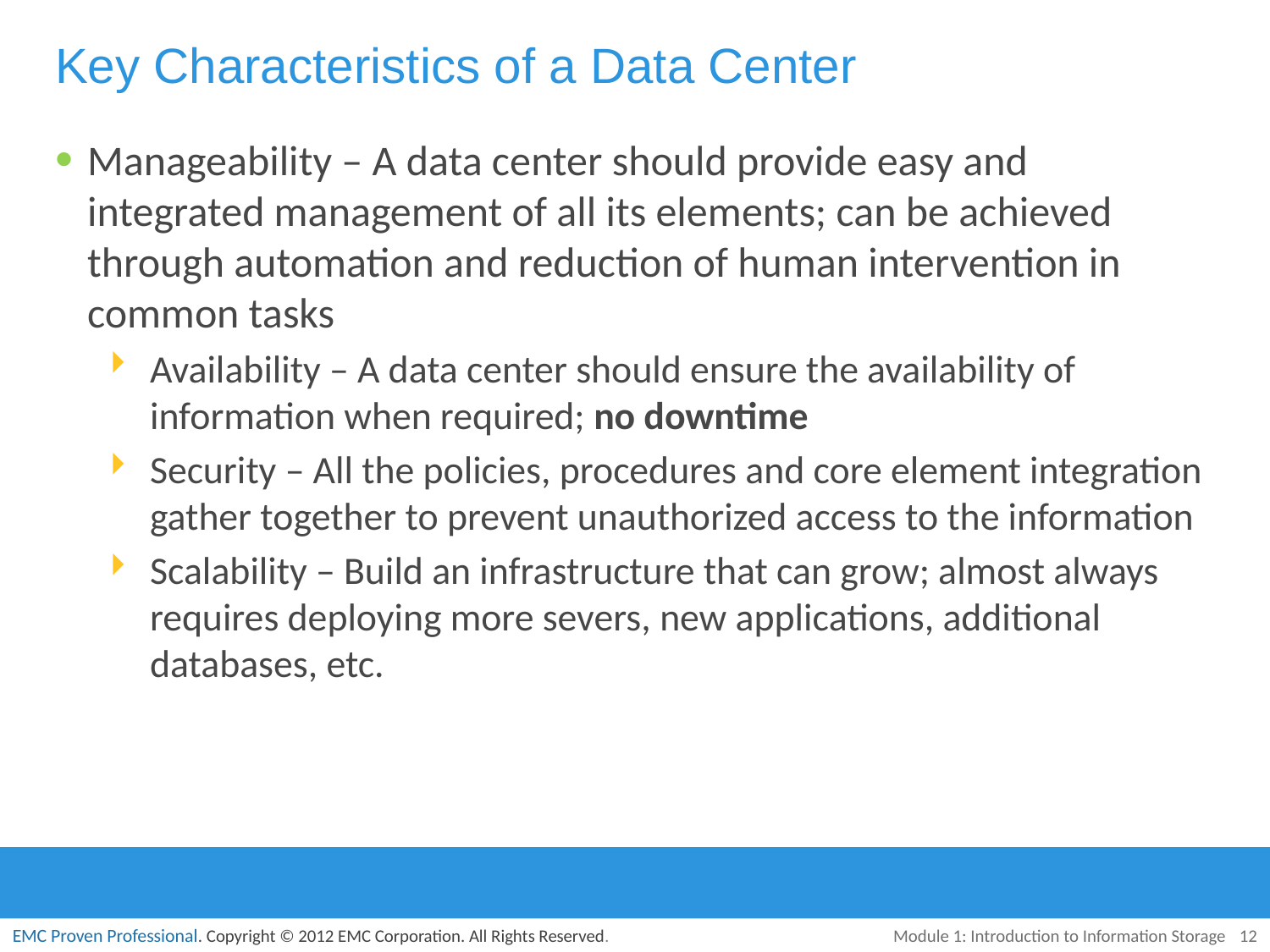

# Key Characteristics of a Data Center
Manageability – A data center should provide easy and integrated management of all its elements; can be achieved through automation and reduction of human intervention in common tasks
Availability – A data center should ensure the availability of information when required; no downtime
Security – All the policies, procedures and core element integration gather together to prevent unauthorized access to the information
Scalability – Build an infrastructure that can grow; almost always requires deploying more severs, new applications, additional databases, etc.
Module 1: Introduction to Information Storage
12